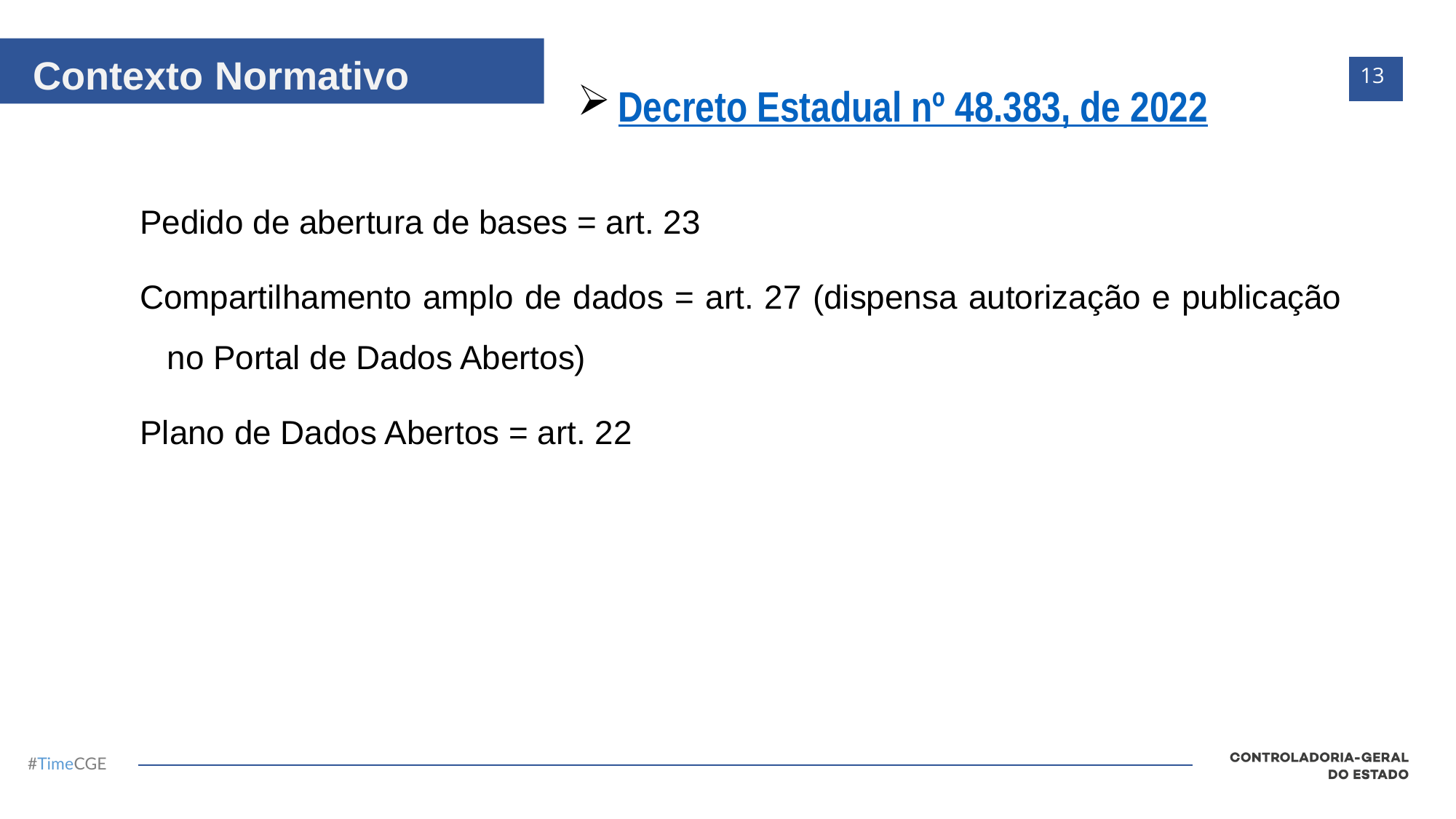

Contexto Normativo
Decreto Estadual nº 48.383, de 2022
13
Pedido de abertura de bases = art. 23
Compartilhamento amplo de dados = art. 27 (dispensa autorização e publicação no Portal de Dados Abertos)
Plano de Dados Abertos = art. 22